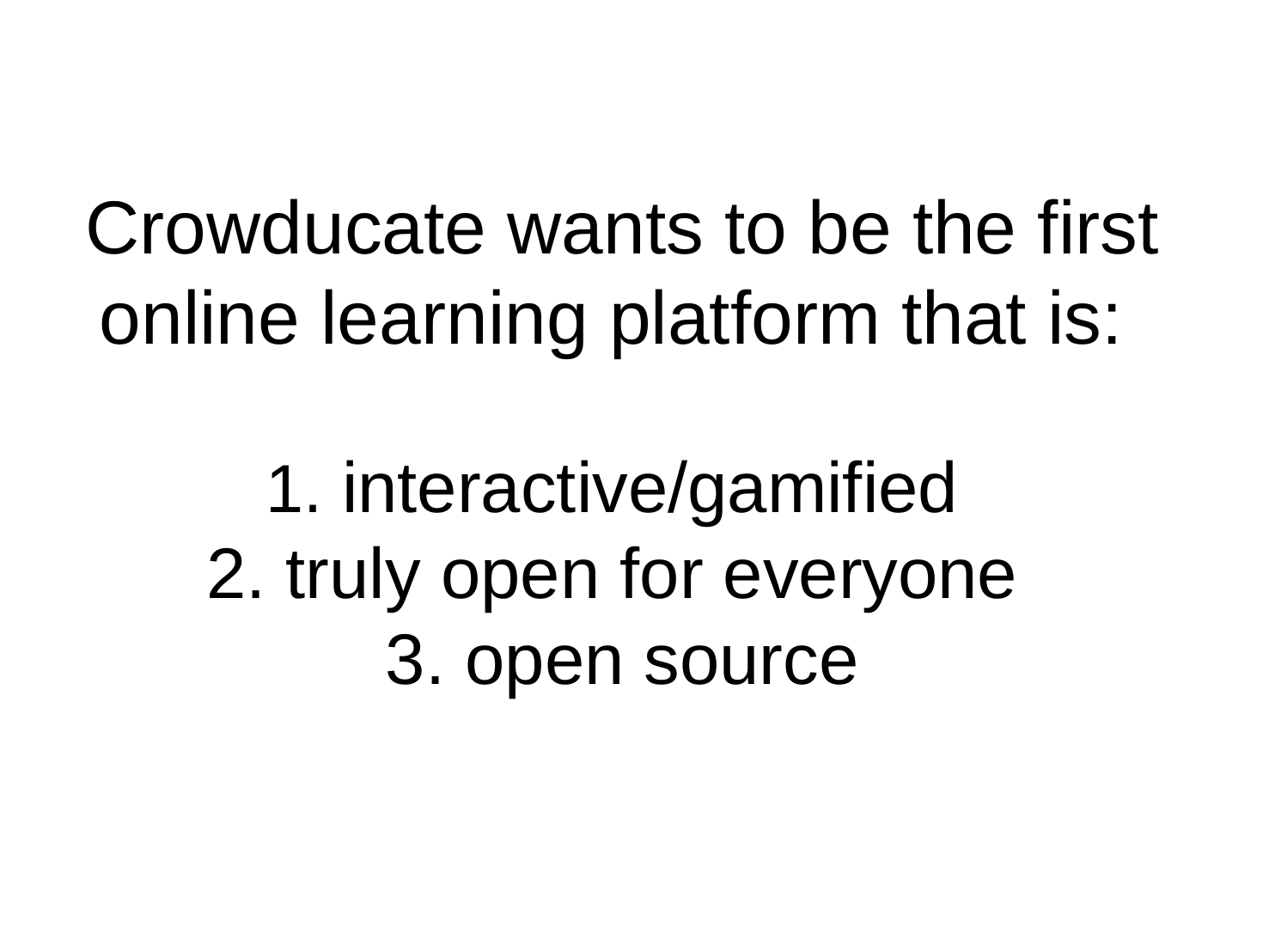

# Crowducate wants to be the first online learning platform that is: 1. interactive/gamified 2. truly open for everyone 3. open source